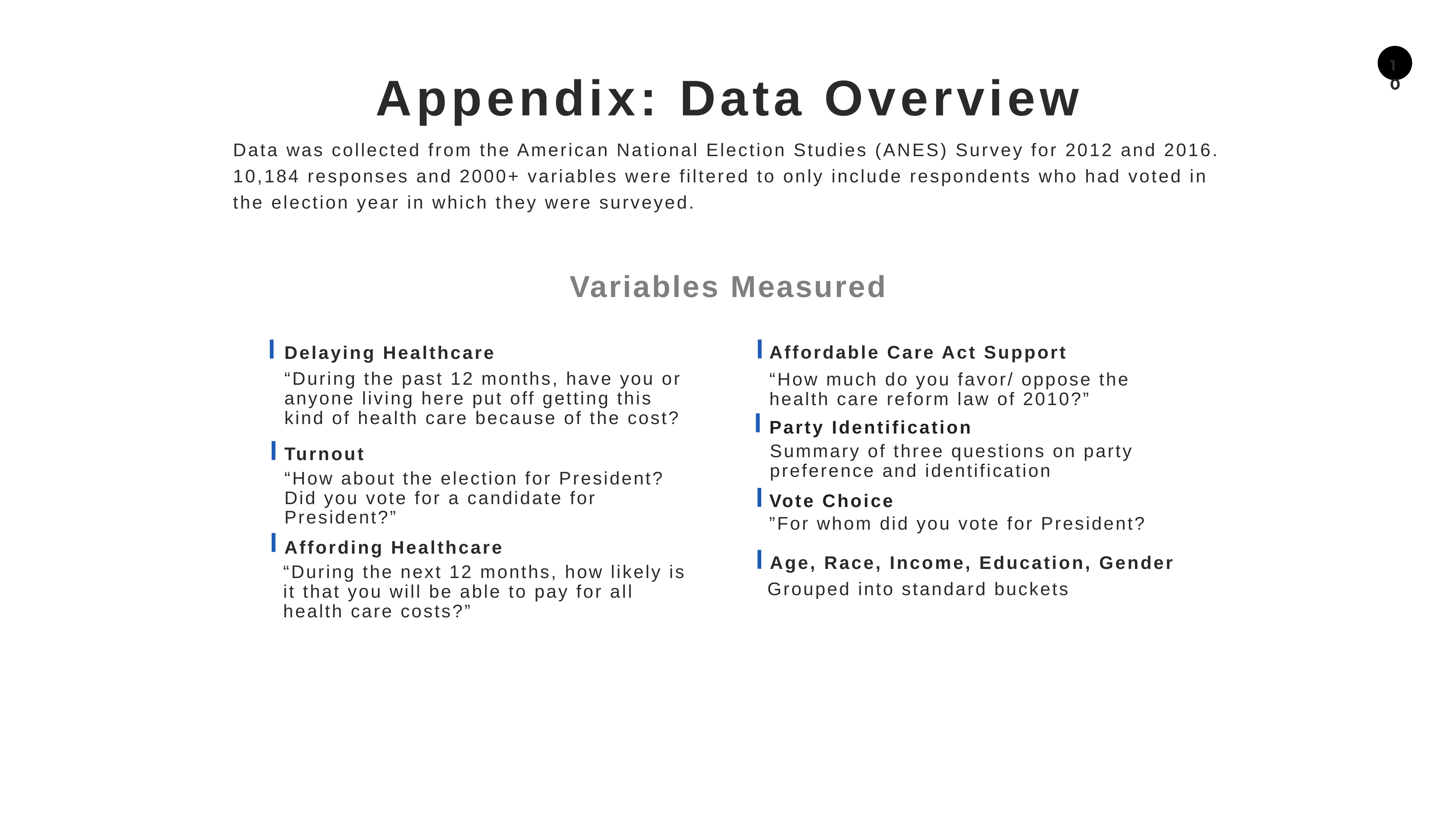

10
Appendix: Data Overview
Data was collected from the American National Election Studies (ANES) Survey for 2012 and 2016. 10,184 responses and 2000+ variables were filtered to only include respondents who had voted in the election year in which they were surveyed.
Variables Measured
Affordable Care Act Support
Delaying Healthcare

“During the past 12 months, have you or anyone living here put off getting this kind of health care because of the cost?
“How much do you favor/ oppose the health care reform law of 2010?”
Party Identification

Turnout
Summary of three questions on party preference and identification

“How about the election for President? Did you vote for a candidate for President?”
Vote Choice

”For whom did you vote for President?
Affording Healthcare

Age, Race, Income, Education, Gender

“During the next 12 months, how likely is it that you will be able to pay for all health care costs?”
Grouped into standard buckets